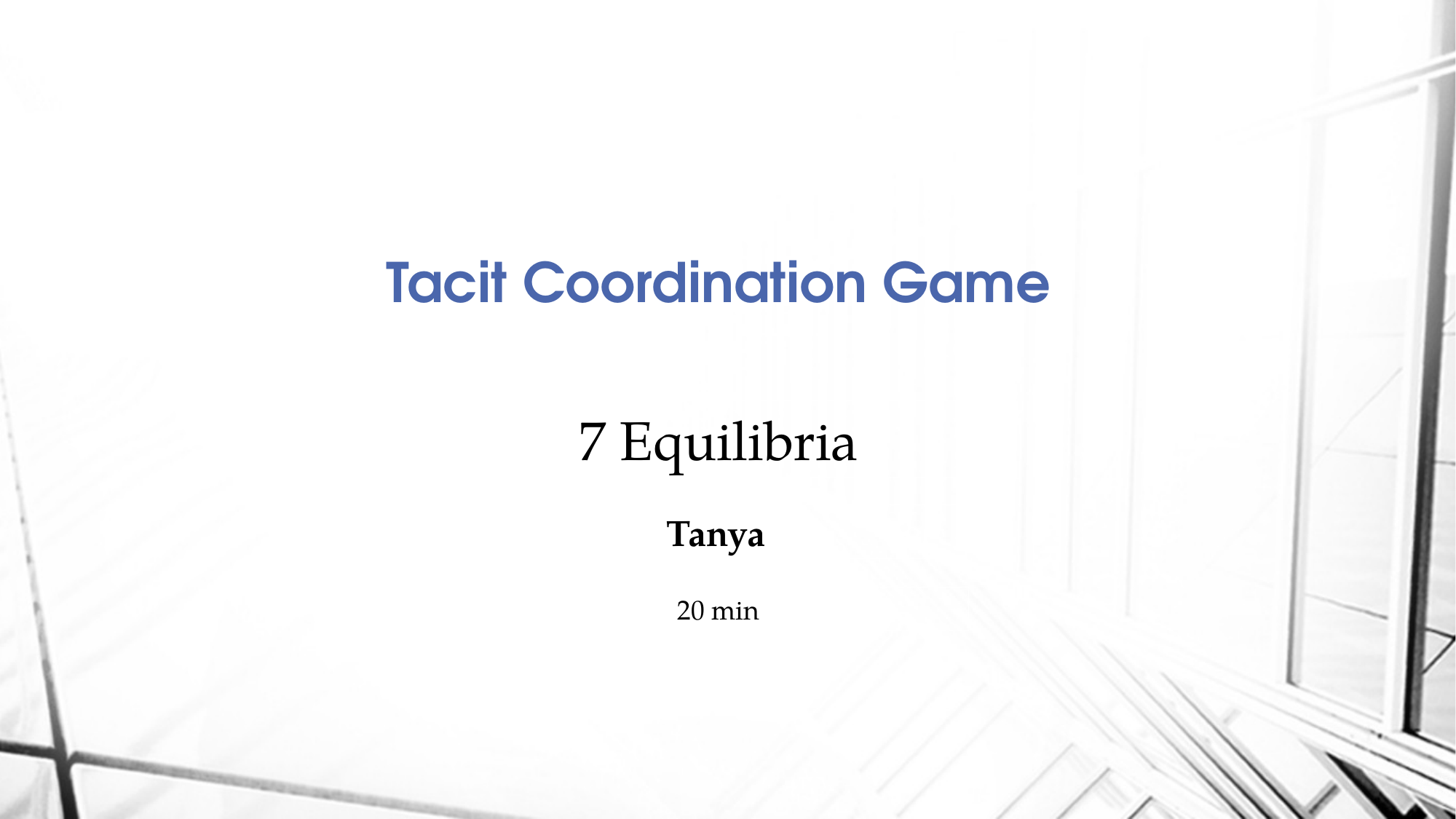

# Tacit Coordination Game
7 Equilibria
Tanya
20 min